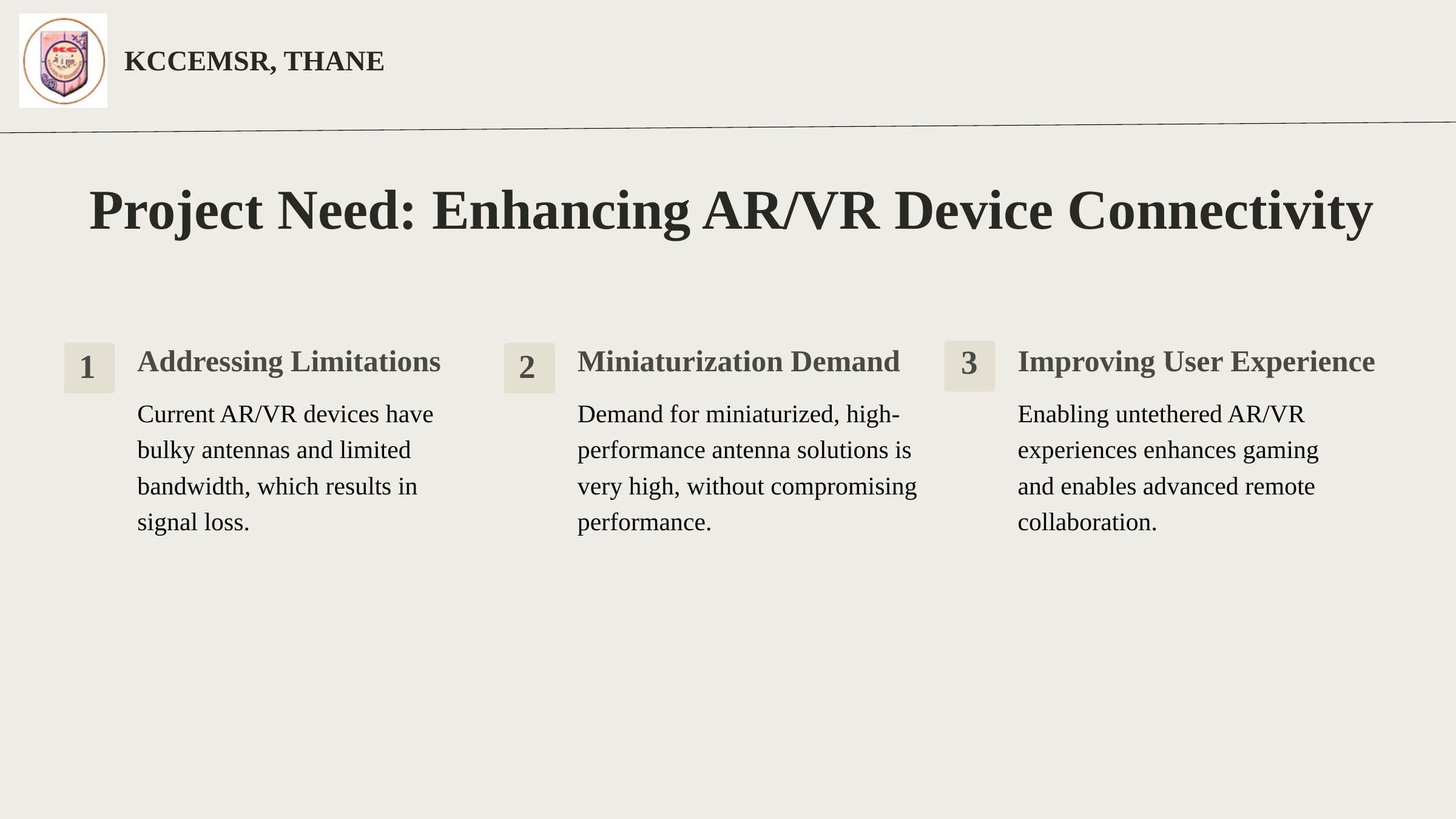

KCCEMSR, THANE

Project Need: Enhancing AR/VR Device Connectivity

Addressing Limitations

Miniaturization Demand
Improving User Experience
3
1
2
Current AR/VR devices have bulky antennas and limited bandwidth, which results in signal loss.
Demand for miniaturized, high-performance antenna solutions is very high, without compromising performance.
Enabling untethered AR/VR experiences enhances gaming and enables advanced remote collaboration.